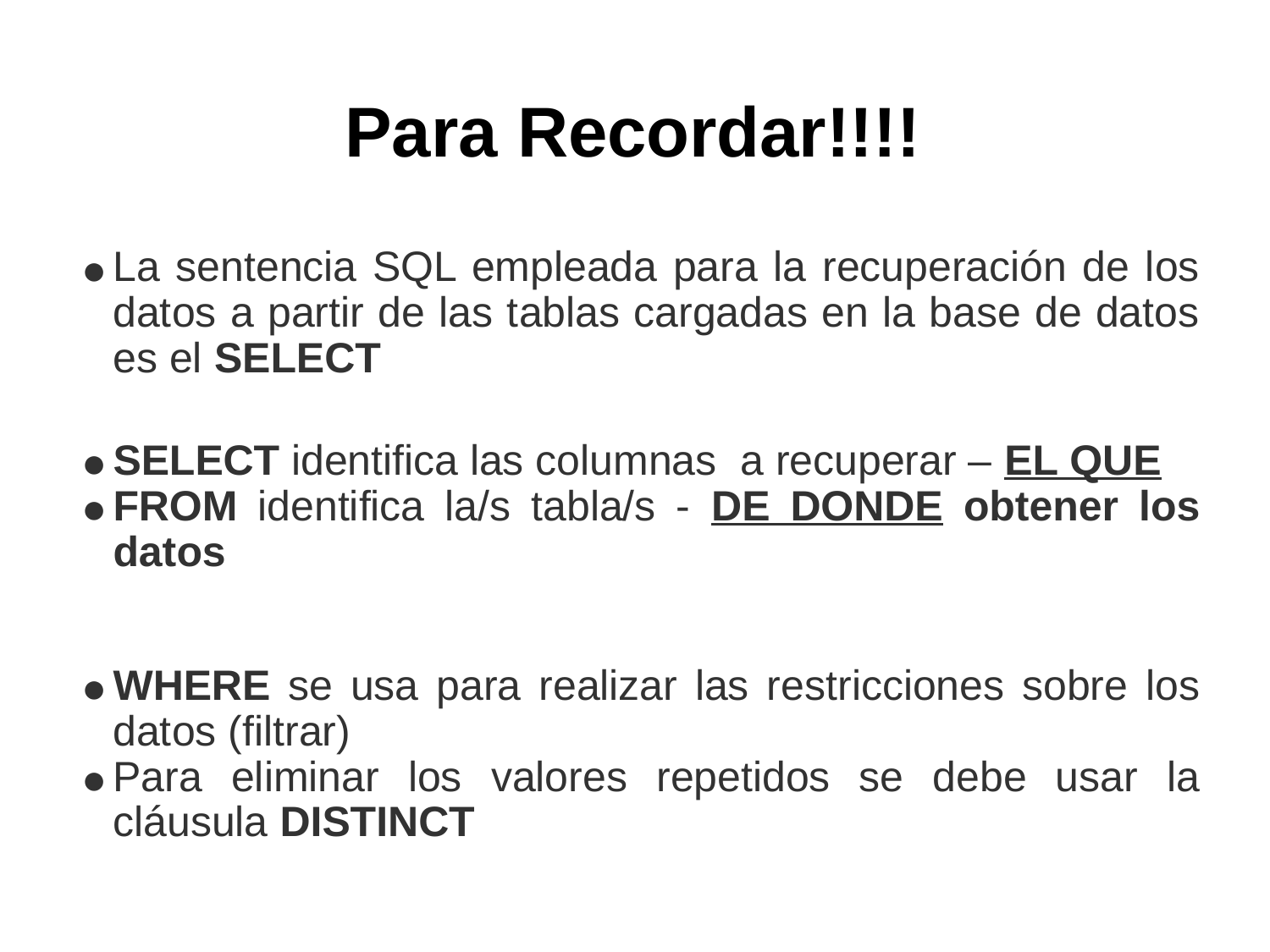

# Para Recordar!!!!
La sentencia SQL empleada para la recuperación de los datos a partir de las tablas cargadas en la base de datos es el SELECT

SELECT identifica las columnas  a recuperar – EL QUE
FROM identifica la/s tabla/s - DE DONDE obtener los datos

WHERE se usa para realizar las restricciones sobre los datos (filtrar)
Para eliminar los valores repetidos se debe usar la cláusula DISTINCT